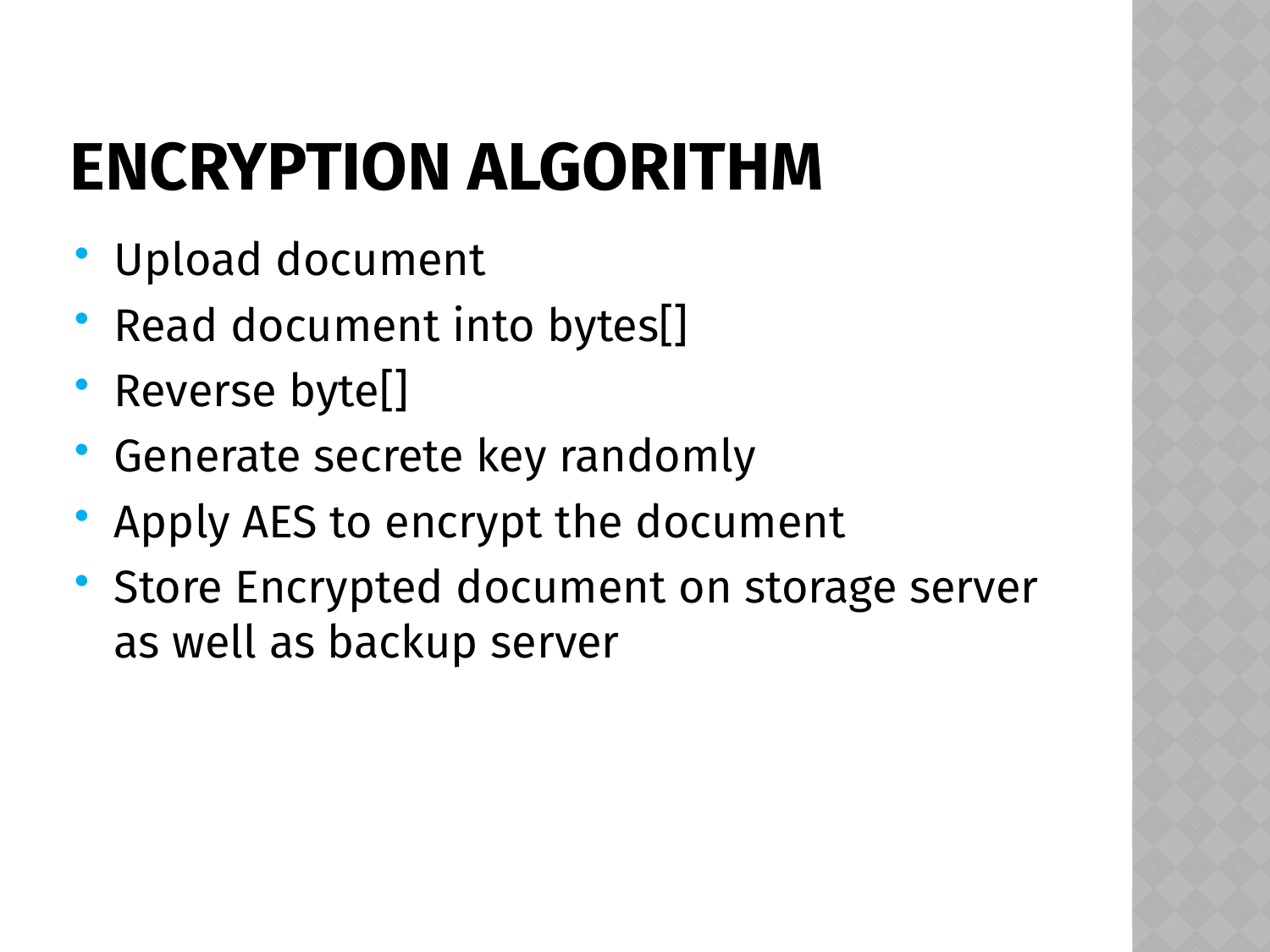

# Encryption Algorithm
Upload document
Read document into bytes[]
Reverse byte[]
Generate secrete key randomly
Apply AES to encrypt the document
Store Encrypted document on storage server as well as backup server